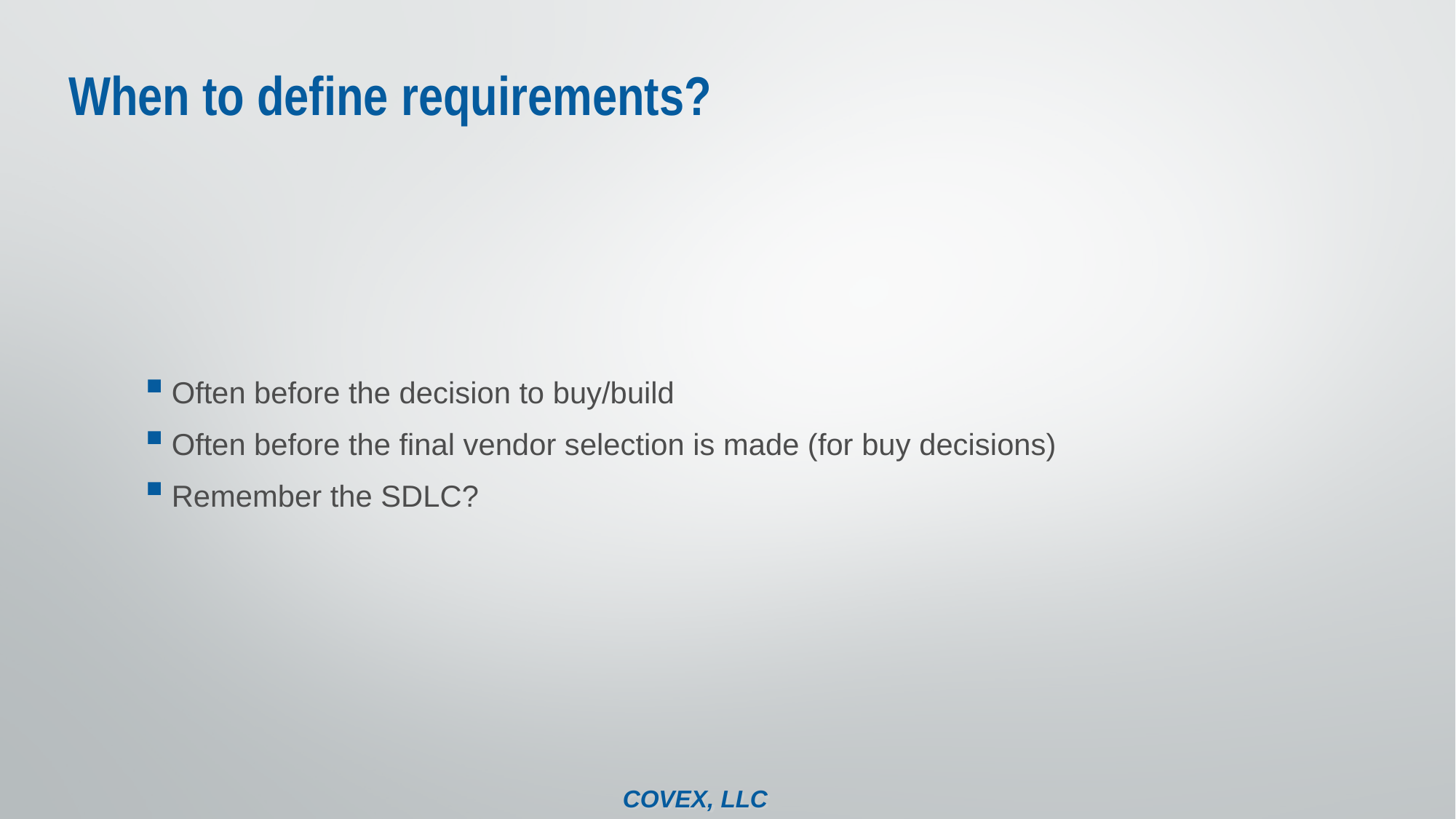

# When to define requirements?
Often before the decision to buy/build
Often before the final vendor selection is made (for buy decisions)
Remember the SDLC?